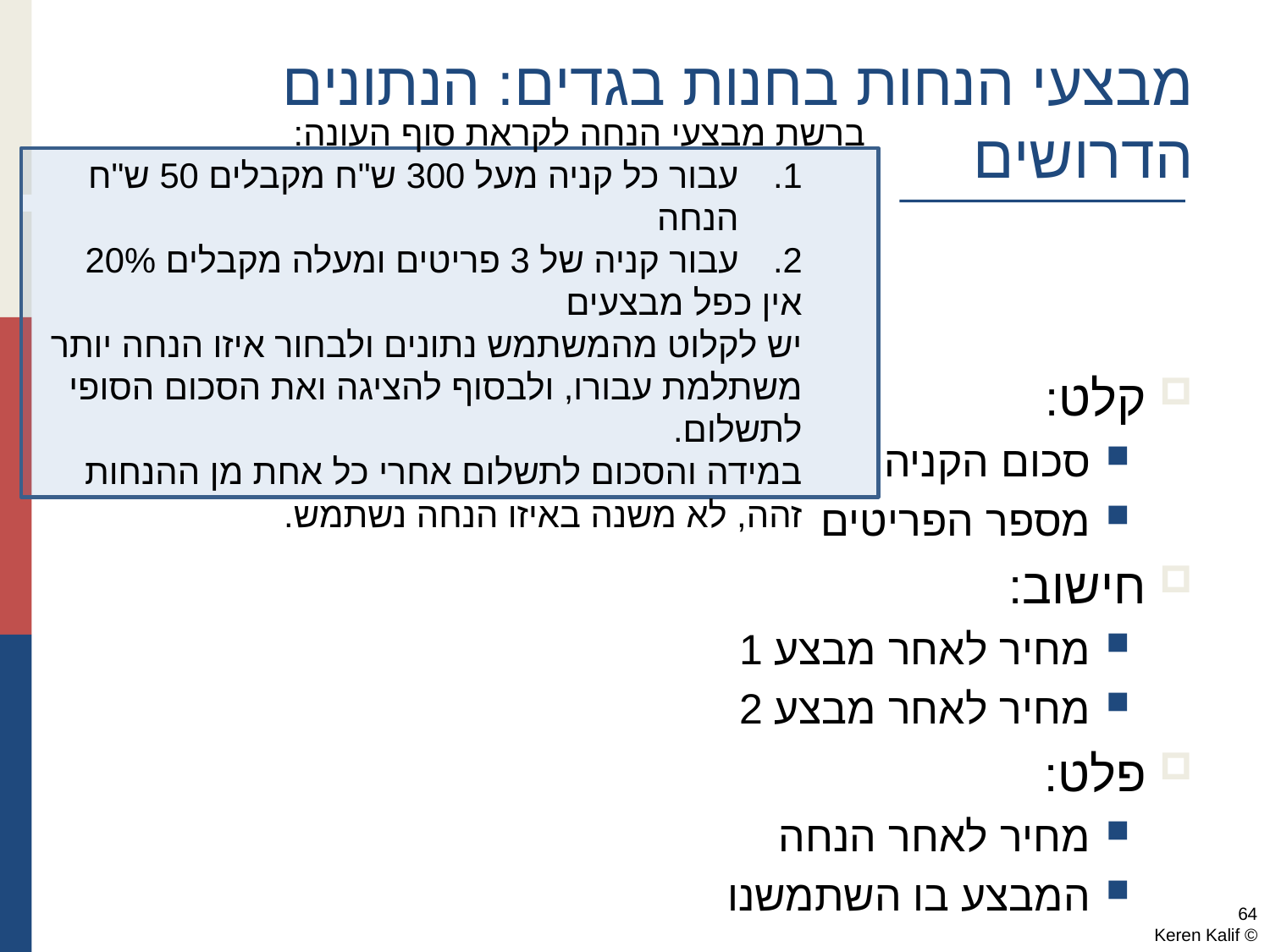

# מבצעי הנחות בחנות בגדים: הנתונים הדרושים
ברשת מבצעי הנחה לקראת סוף העונה:
עבור כל קניה מעל 300 ש"ח מקבלים 50 ש"ח הנחה
עבור קניה של 3 פריטים ומעלה מקבלים 20%
אין כפל מבצעים
יש לקלוט מהמשתמש נתונים ולבחור איזו הנחה יותר משתלמת עבורו, ולבסוף להציגה ואת הסכום הסופי לתשלום.
במידה והסכום לתשלום אחרי כל אחת מן ההנחות זהה, לא משנה באיזו הנחה נשתמש.

קלט:
סכום הקניה
מספר הפריטים
חישוב:
מחיר לאחר מבצע 1
מחיר לאחר מבצע 2
פלט:
מחיר לאחר הנחה
המבצע בו השתמשנו